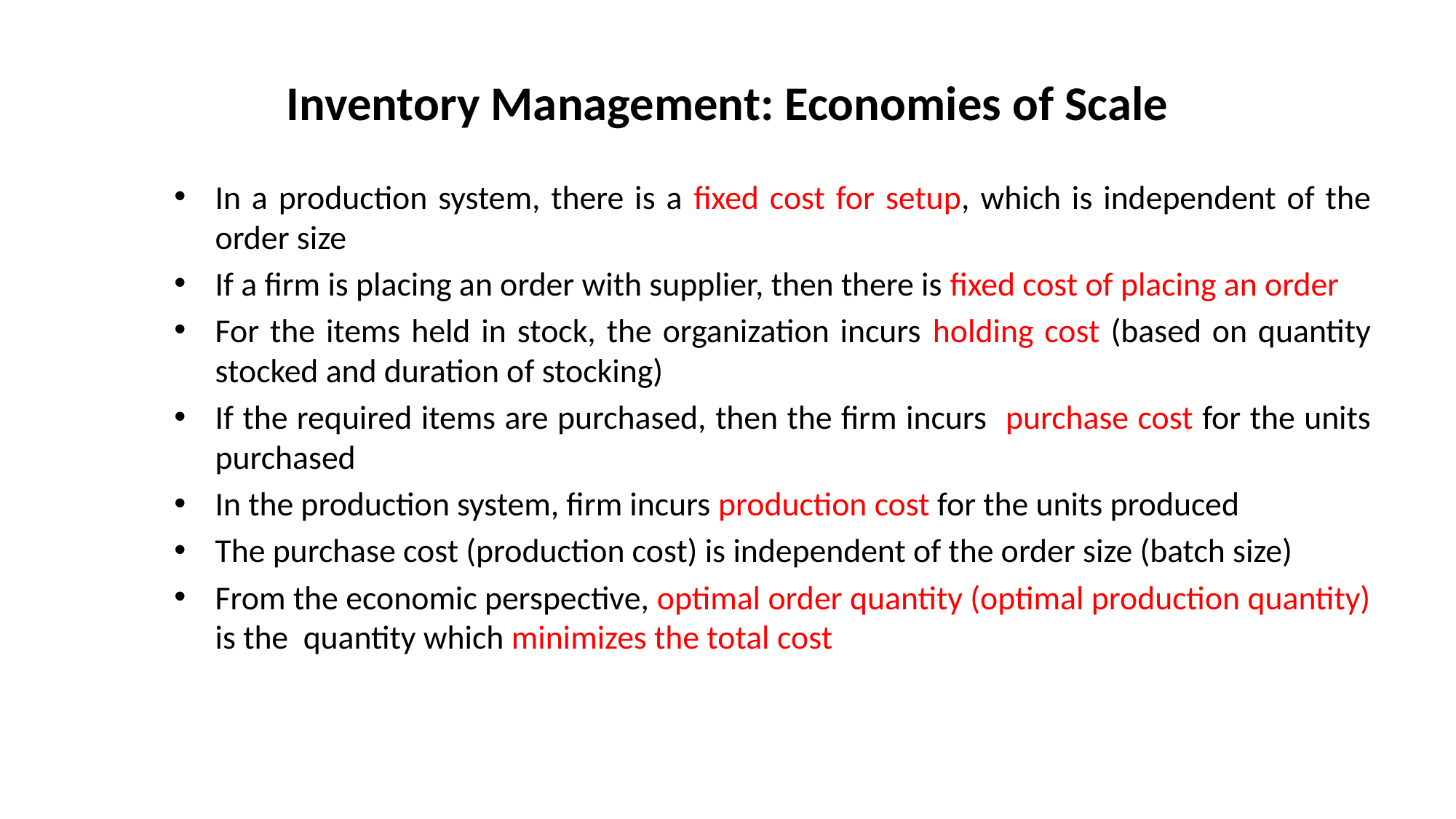

# Inventory Management: Economies of Scale
In a production system, there is a fixed cost for setup, which is independent of the order size
If a firm is placing an order with supplier, then there is fixed cost of placing an order
For the items held in stock, the organization incurs holding cost (based on quantity stocked and duration of stocking)
If the required items are purchased, then the firm incurs  purchase cost for the units purchased
In the production system, firm incurs production cost for the units produced
The purchase cost (production cost) is independent of the order size (batch size)
From the economic perspective, optimal order quantity (optimal production quantity) is the  quantity which minimizes the total cost